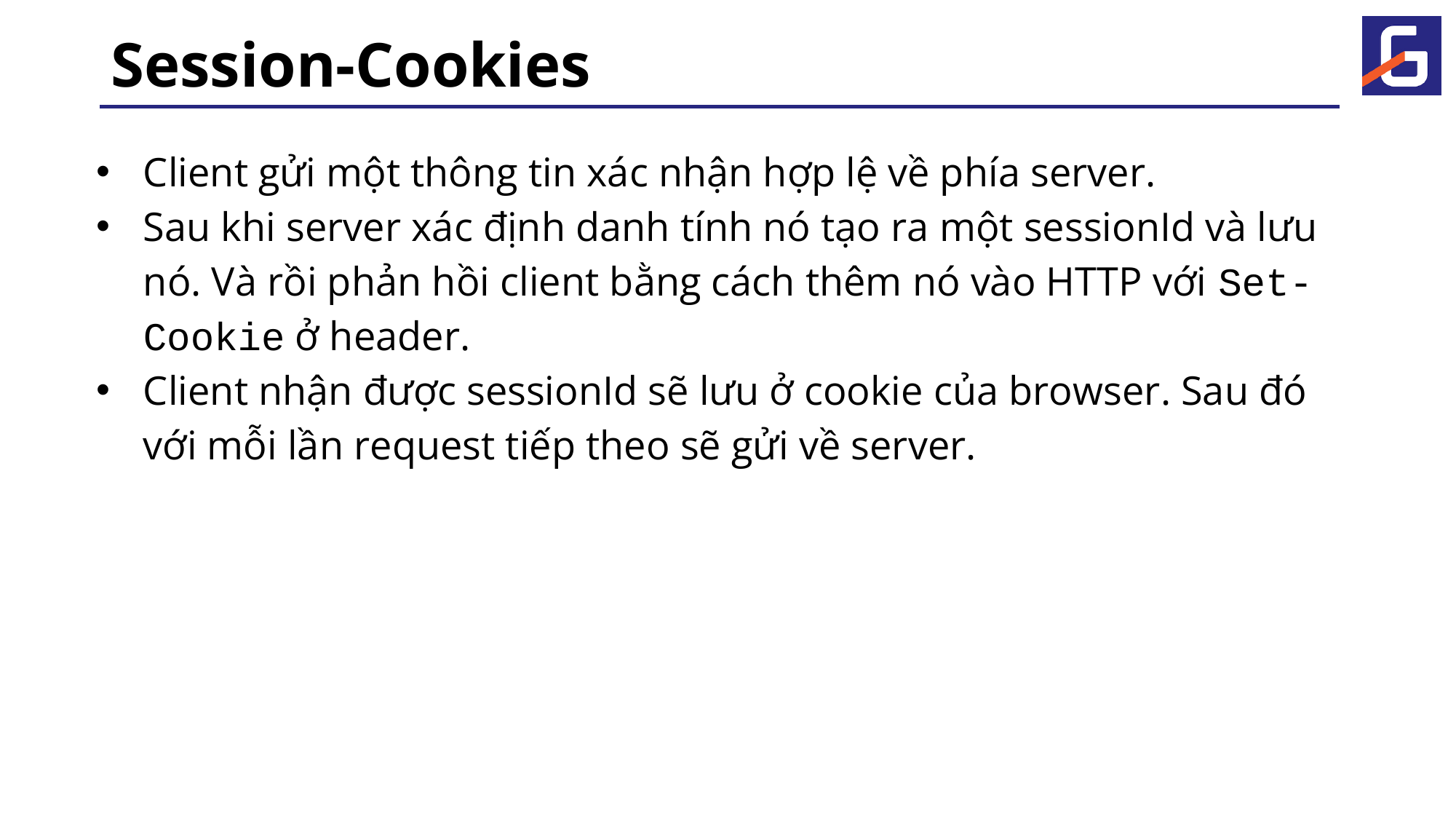

# Session-Cookies
Client gửi một thông tin xác nhận hợp lệ về phía server.
Sau khi server xác định danh tính nó tạo ra một sessionId và lưu nó. Và rồi phản hồi client bằng cách thêm nó vào HTTP với Set-Cookie ở header.
Client nhận được sessionId sẽ lưu ở cookie của browser. Sau đó với mỗi lần request tiếp theo sẽ gửi về server.